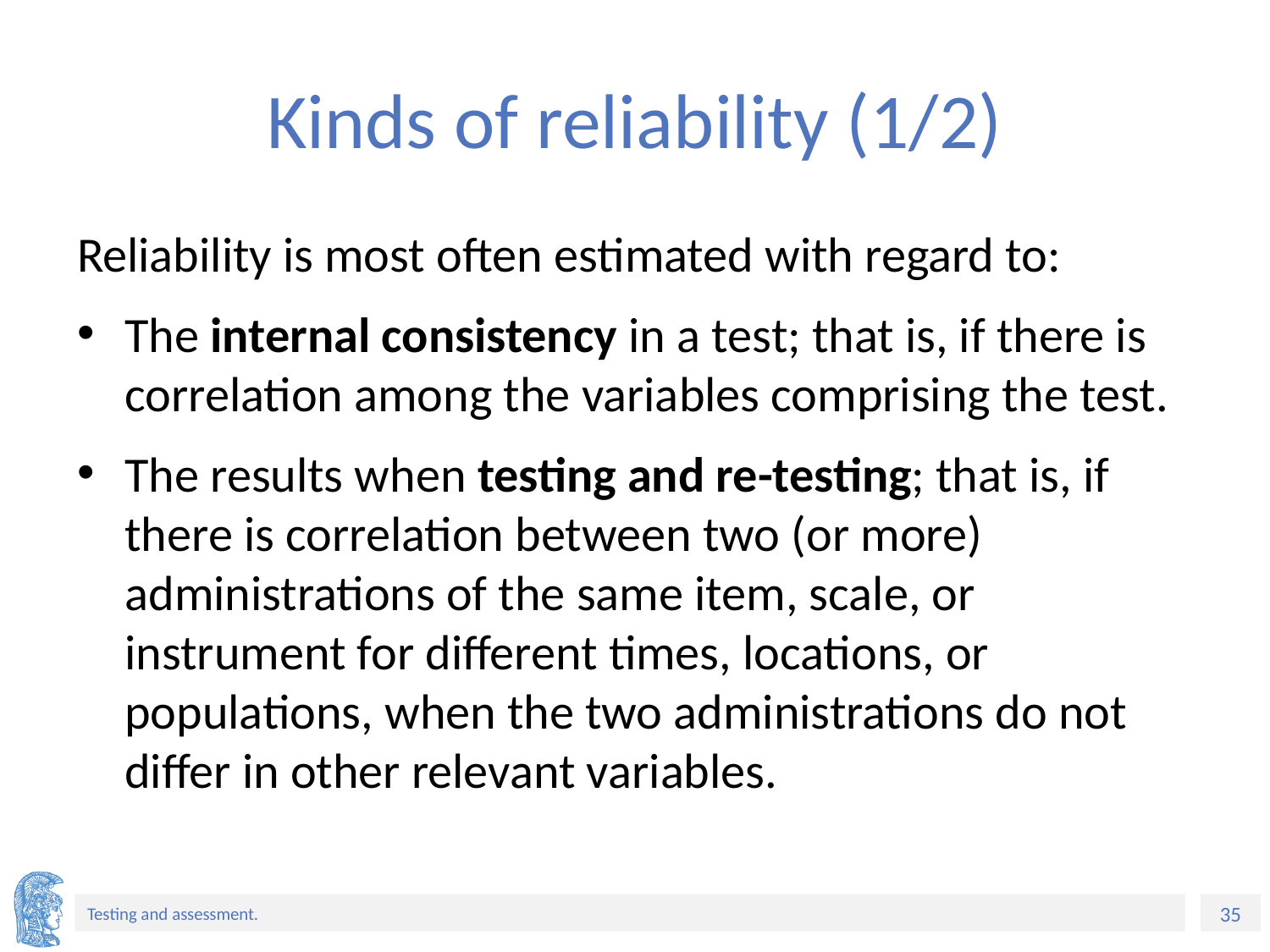

# Kinds of reliability (1/2)
Reliability is most often estimated with regard to:
The internal consistency in a test; that is, if there is correlation among the variables comprising the test.
The results when testing and re-testing; that is, if there is correlation between two (or more) administrations of the same item, scale, or instrument for different times, locations, or populations, when the two administrations do not differ in other relevant variables.